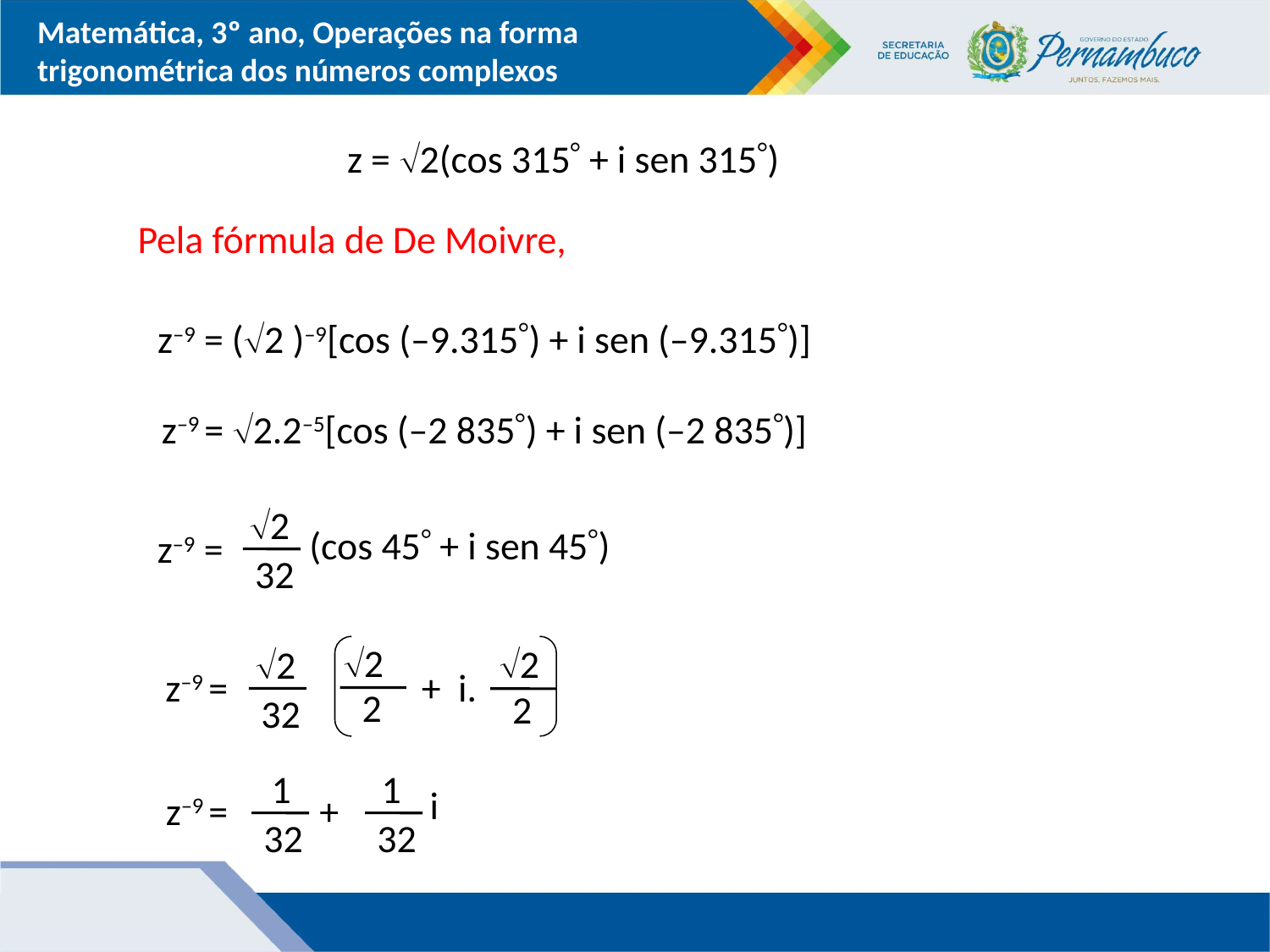

z = √2(cos 315° + i sen 315°)
Pela fórmula de De Moivre,
z–9 = (√2 )–9[cos (–9.315°) + i sen (–9.315°)]
z–9 = √2.2–5[cos (–2 835°) + i sen (–2 835°)]
√2
(cos 45° + i sen 45°)
z–9 =
32

√2
√2
√2

+  i.
z–9 =
2
2
32

1
1
i
z–9 =
+
32
32